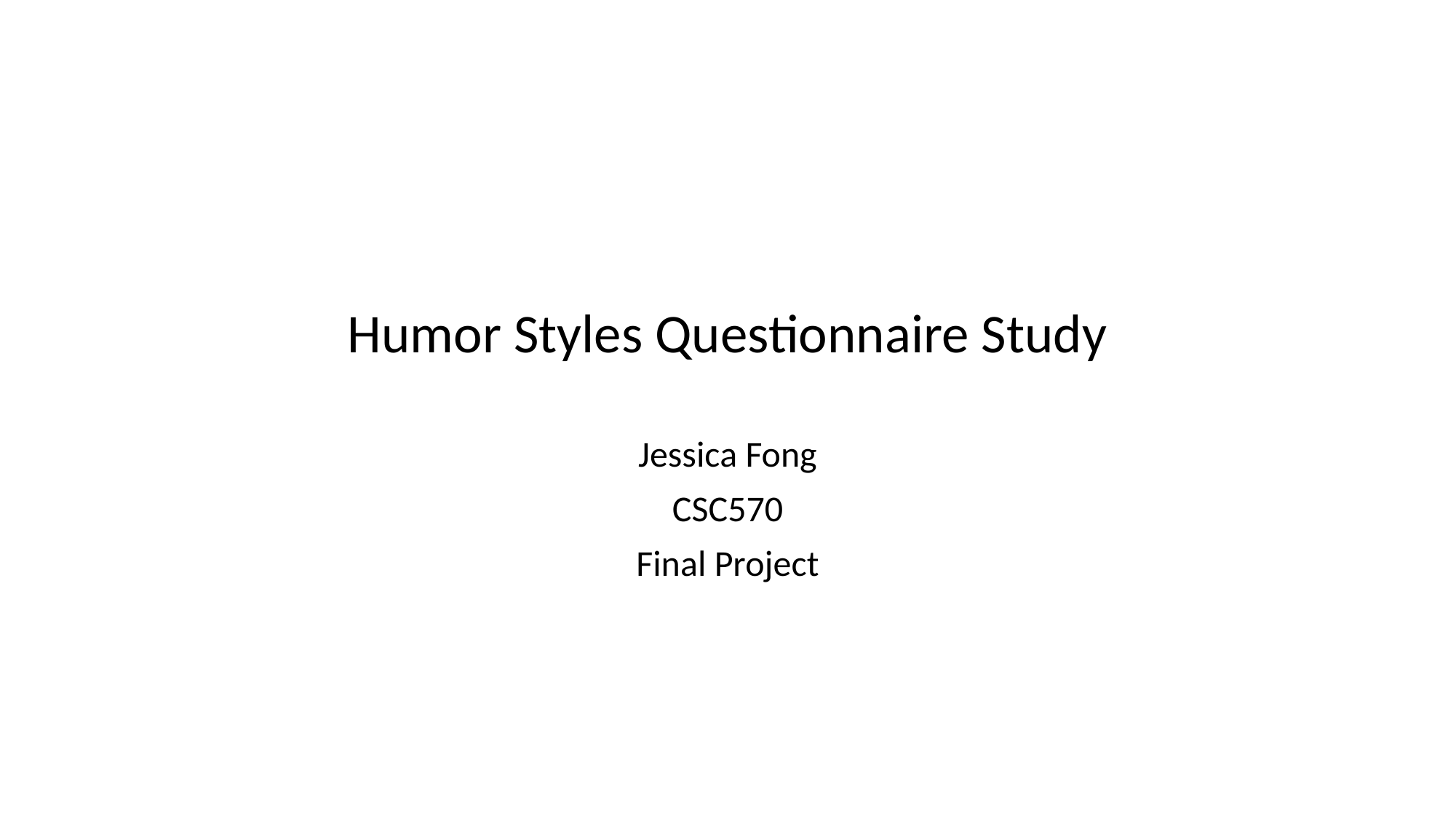

# Humor Styles Questionnaire Study
Jessica Fong
CSC570
Final Project